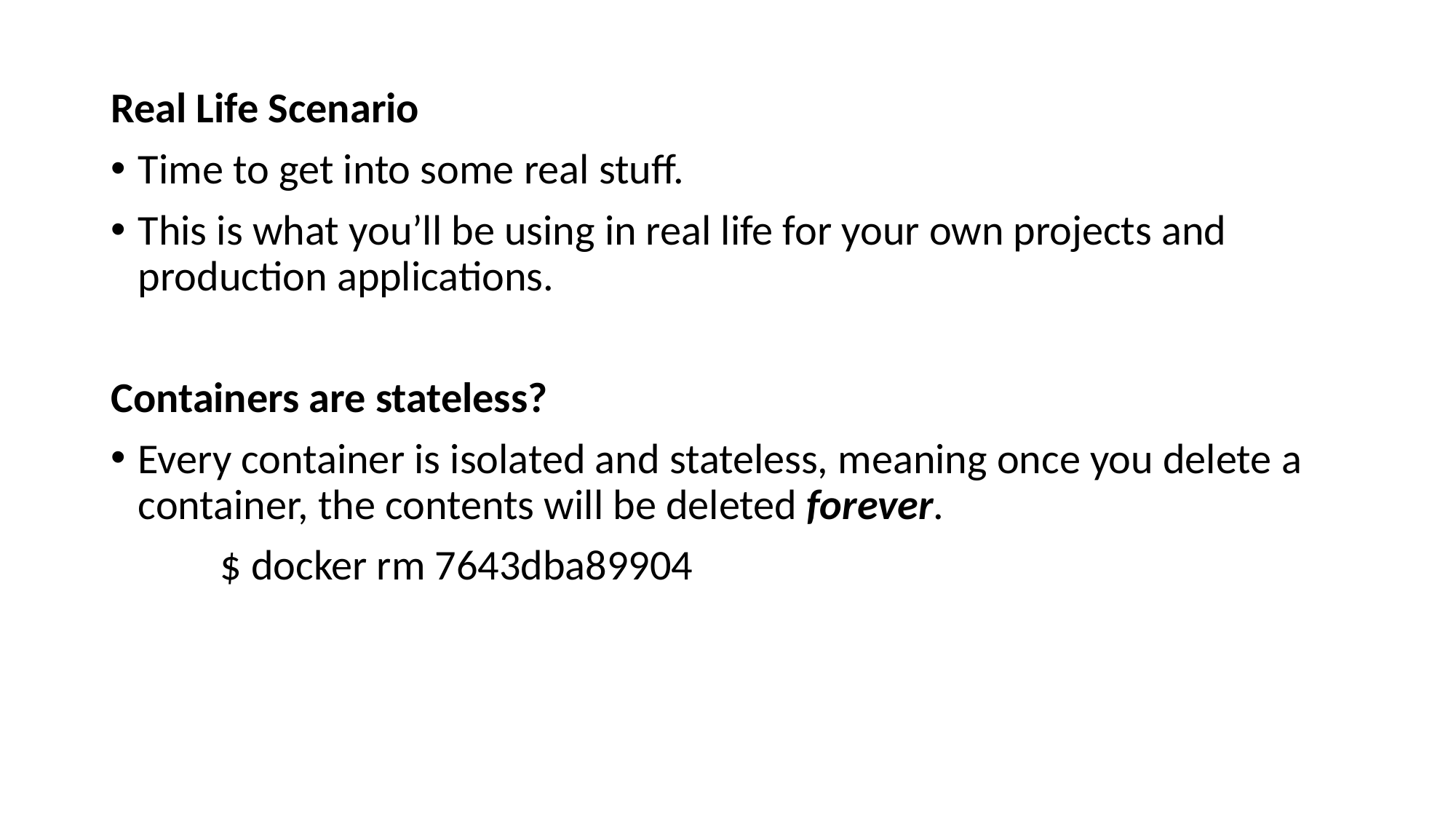

Real Life Scenario
Time to get into some real stuff.
This is what you’ll be using in real life for your own projects and production applications.

Containers are stateless?
Every container is isolated and stateless, meaning once you delete a container, the contents will be deleted forever.
	$ docker rm 7643dba89904